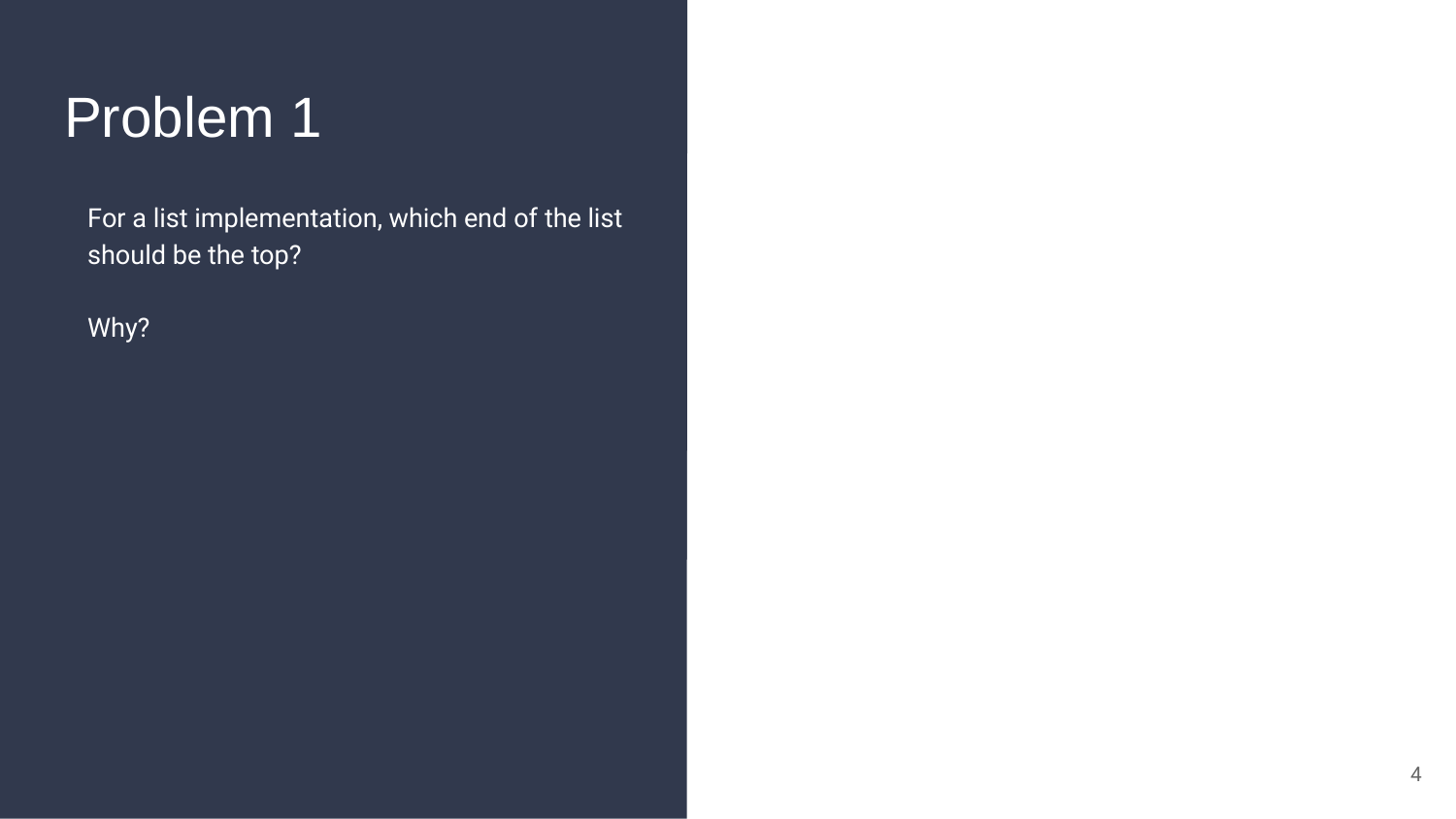

# Problem 1
For a list implementation, which end of the list should be the top?

Why?
4